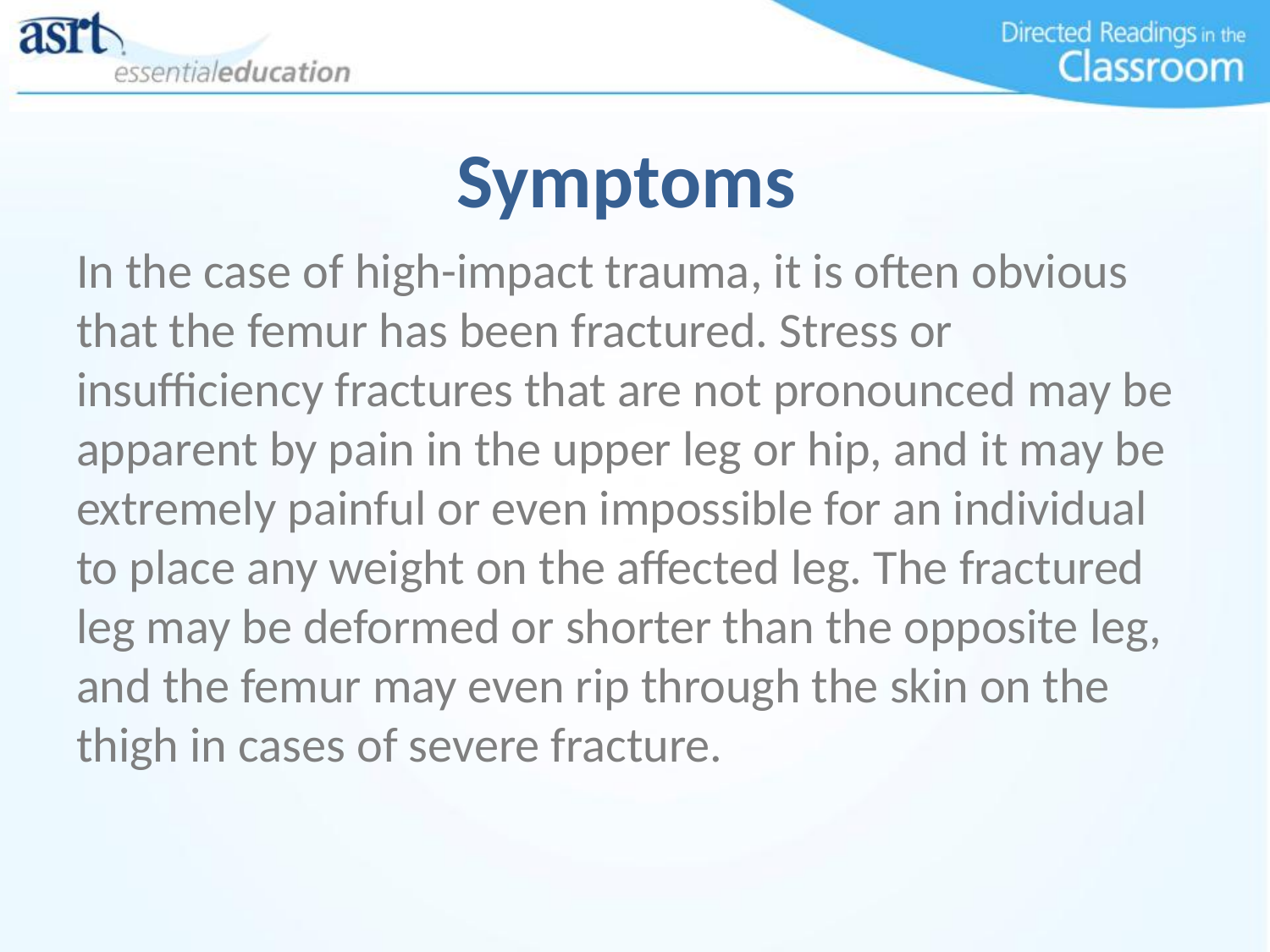

# Symptoms
In the case of high-impact trauma, it is often obvious that the femur has been fractured. Stress or insufficiency fractures that are not pronounced may be apparent by pain in the upper leg or hip, and it may be extremely painful or even impossible for an individual to place any weight on the affected leg. The fractured leg may be deformed or shorter than the opposite leg, and the femur may even rip through the skin on the thigh in cases of severe fracture.